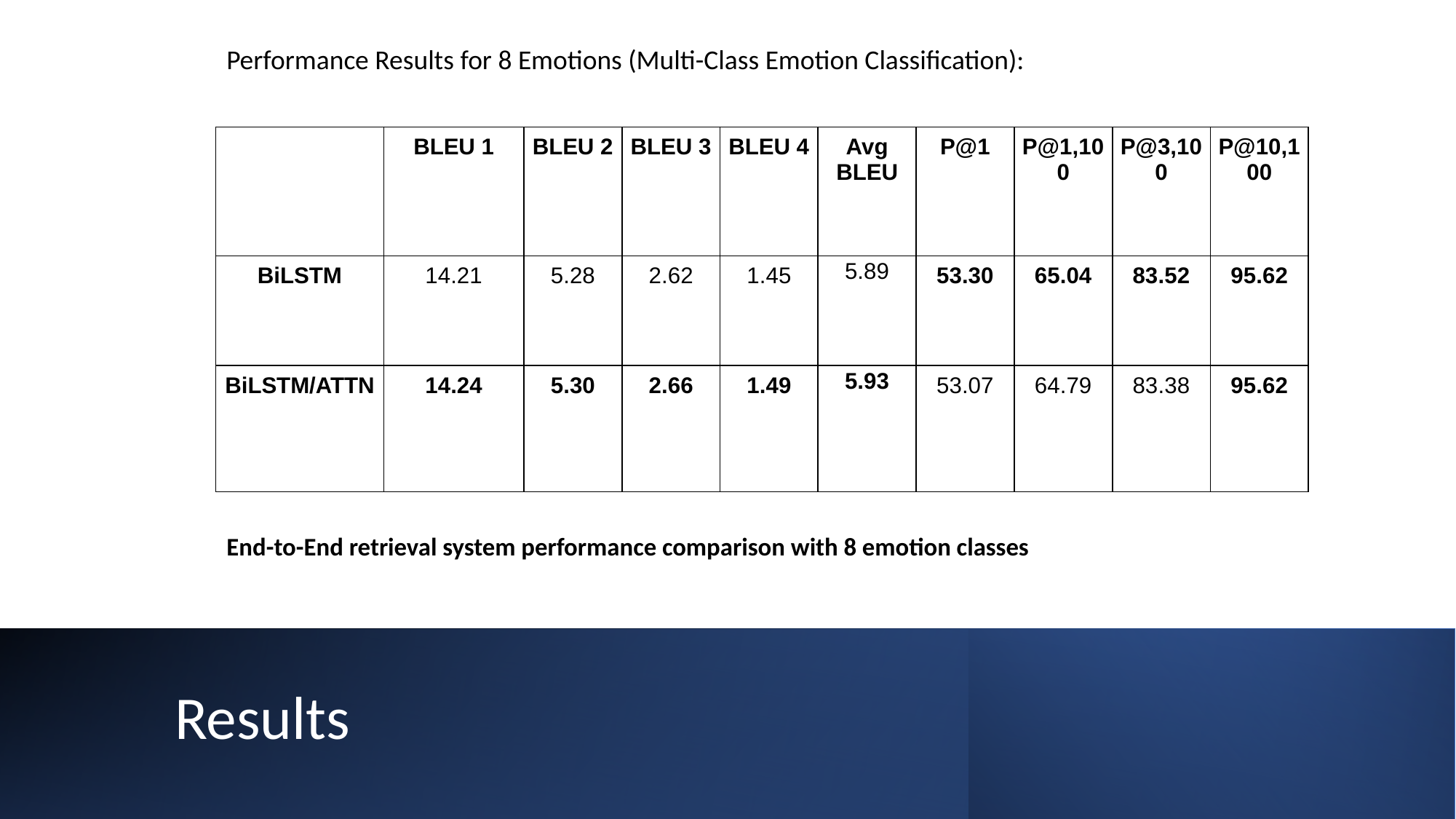

Performance Results for 8 Emotions (Multi-Class Emotion Classification):

|  | BLEU 1 | BLEU 2 | BLEU 3 | BLEU 4 | Avg BLEU | P@1 | P@1,100 | P@3,100 | P@10,100 |
| --- | --- | --- | --- | --- | --- | --- | --- | --- | --- |
| BiLSTM | 14.21 | 5.28 | 2.62 | 1.45 | 5.89 | 53.30 | 65.04 | 83.52 | 95.62 |
| BiLSTM/ATTN | 14.24 | 5.30 | 2.66 | 1.49 | 5.93 | 53.07 | 64.79 | 83.38 | 95.62 |

End-to-End retrieval system performance comparison with 8 emotion classes

# Results